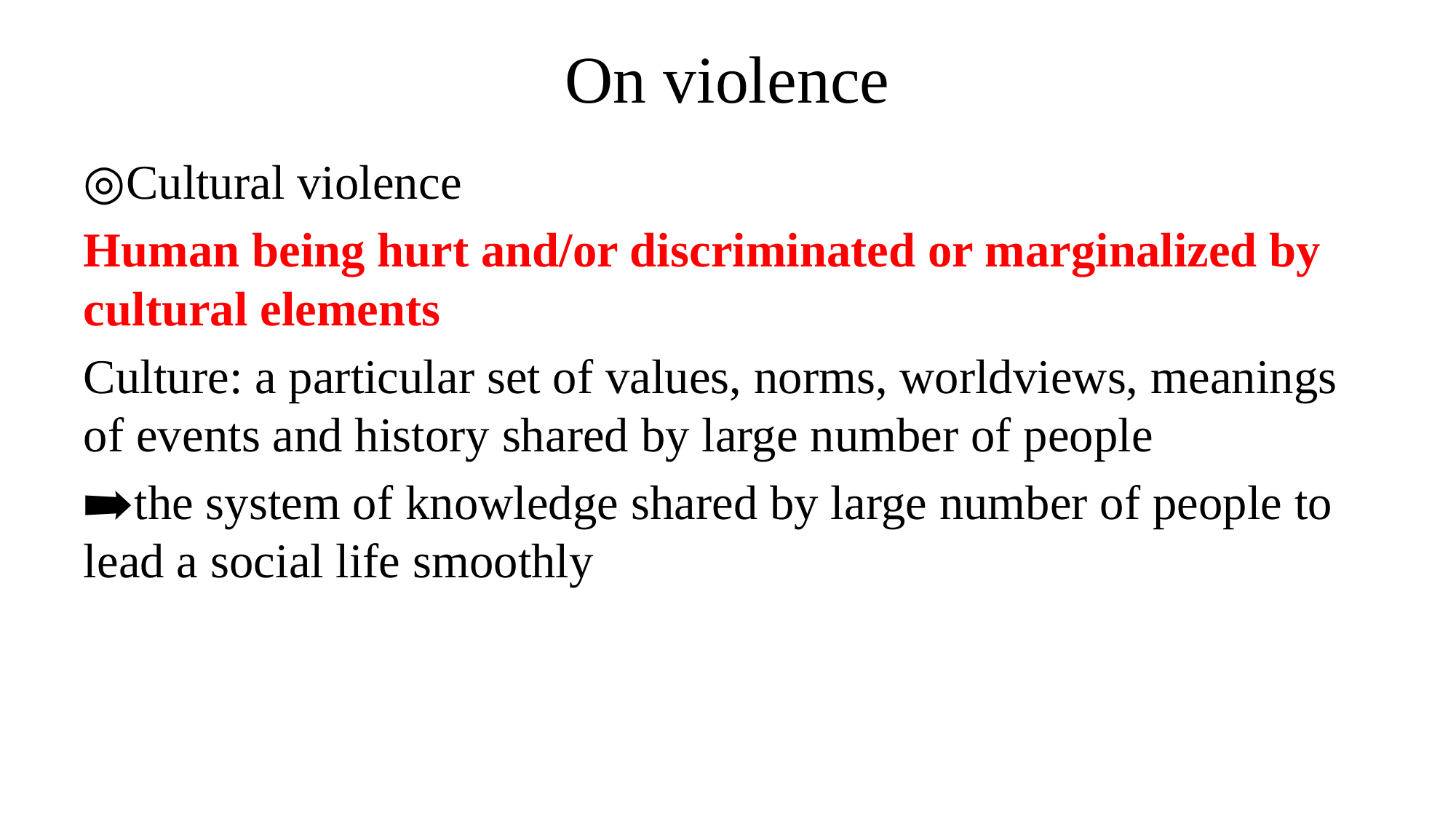

# On violence
◎Cultural violence
Human being hurt and/or discriminated or marginalized by cultural elements
Culture: a particular set of values, norms, worldviews, meanings of events and history shared by large number of people
➡the system of knowledge shared by large number of people to lead a social life smoothly